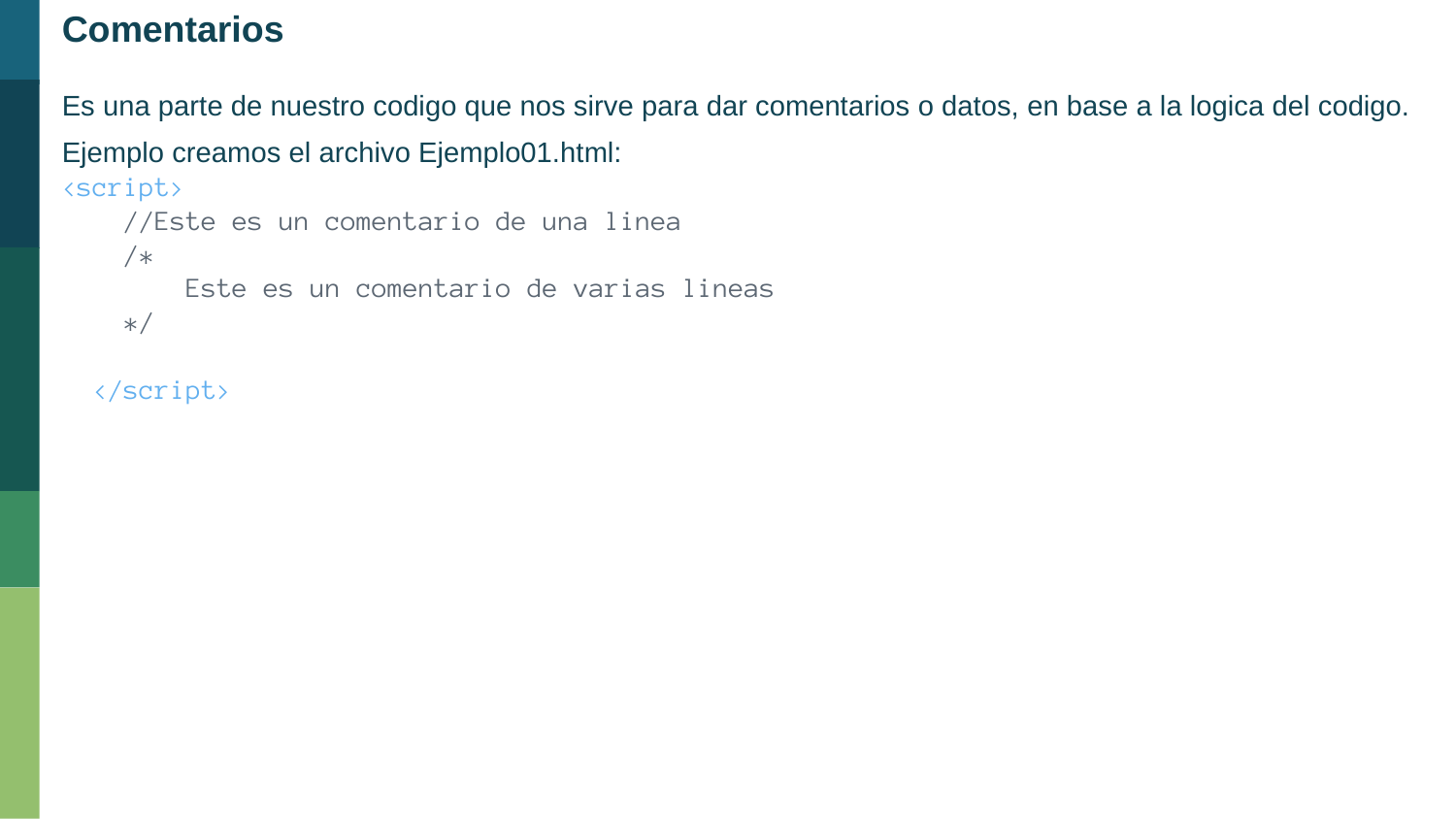

Comentarios
Es una parte de nuestro codigo que nos sirve para dar comentarios o datos, en base a la logica del codigo.
Ejemplo creamos el archivo Ejemplo01.html:
<script>
    //Este es un comentario de una linea
    /*
        Este es un comentario de varias lineas
    */
  </script>